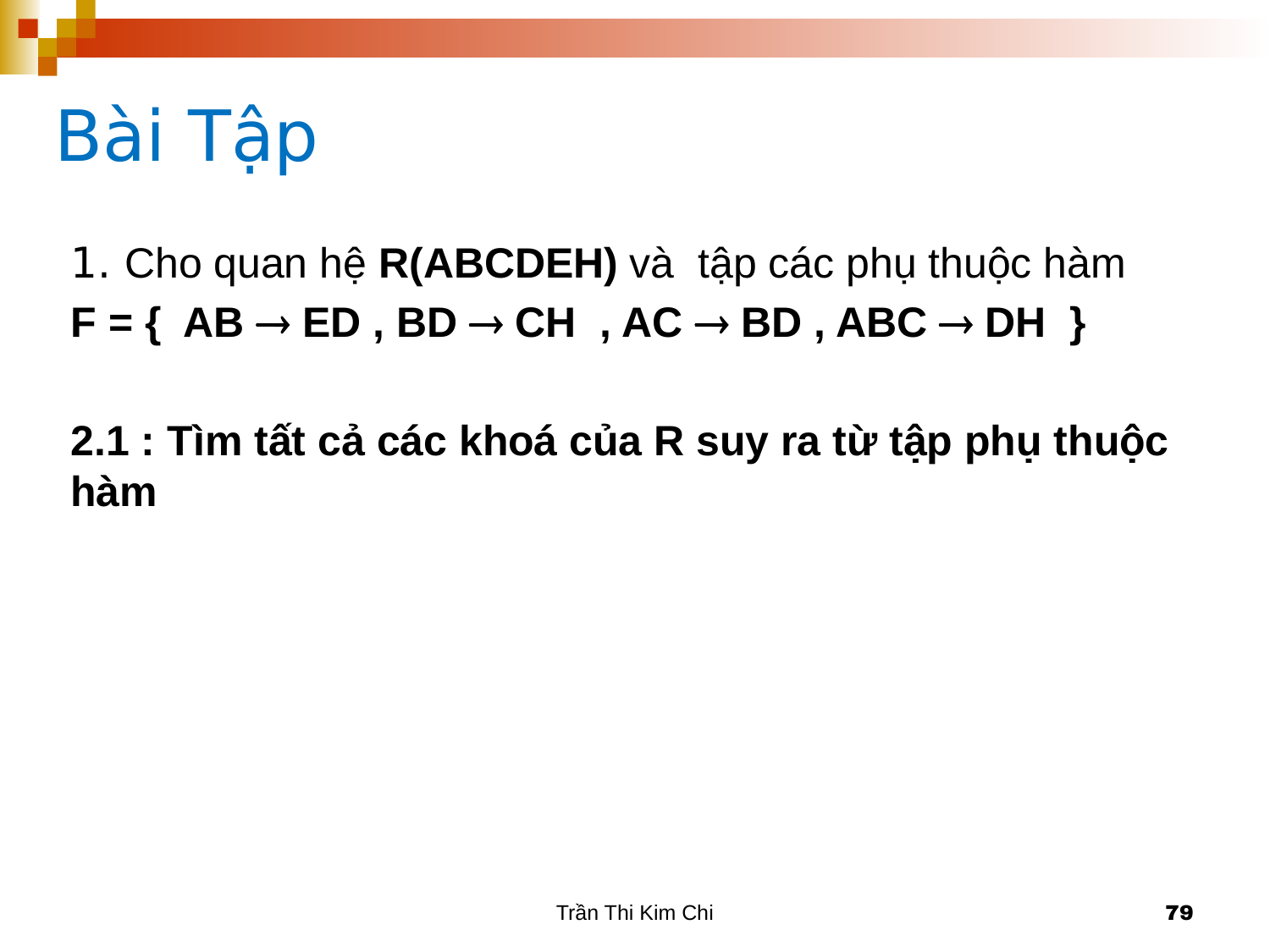

Bài Tập
1. Cho quan hệ R(ABCDEH) và  tập các phụ thuộc hàm
F = {  AB → ED , BD → CH  , AC → BD , ABC → DH  }

2.1 : Tìm tất cả các khoá của R suy ra từ tập phụ thuộc hàm
Trần Thi Kim Chi
79